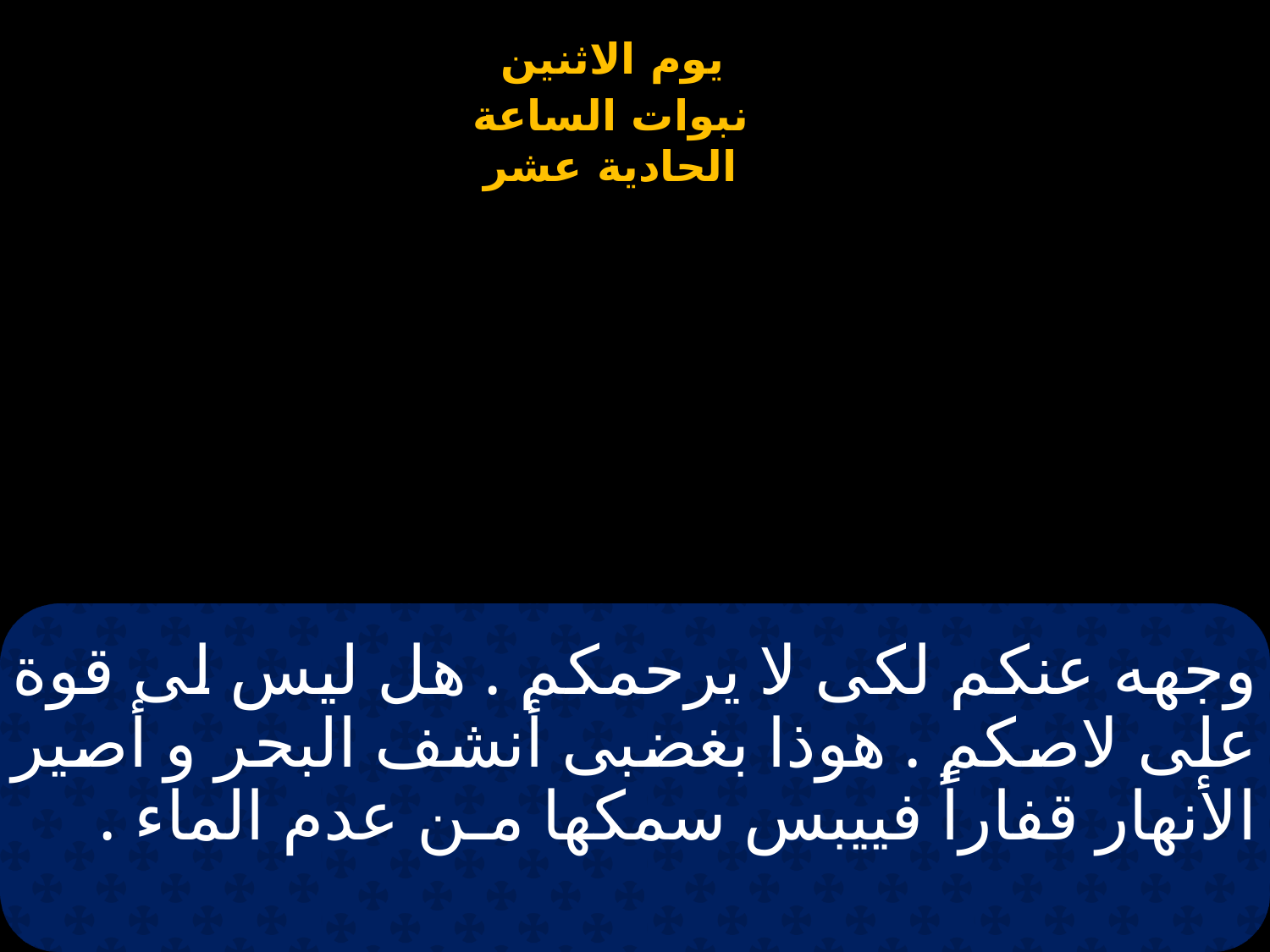

# وجهه عنكم لكى لا يرحمكم . هل ليس لى قوة على لاصكم . هوذا بغضبى أنشف البحر و أصير الأنهار قفاراً فييبس سمكها مـن عدم الماء .